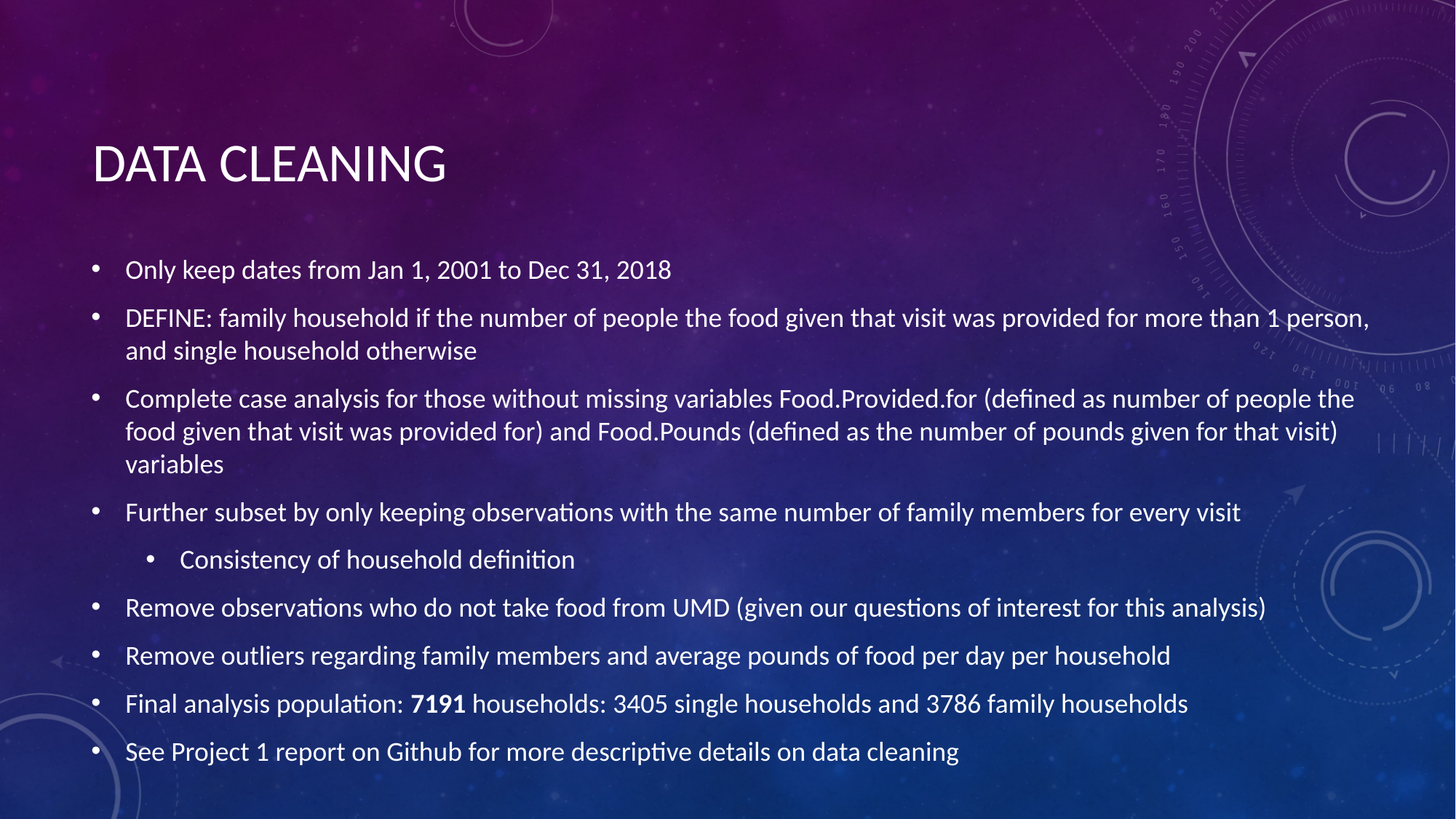

# Data cleaning
Only keep dates from Jan 1, 2001 to Dec 31, 2018
DEFINE: family household if the number of people the food given that visit was provided for more than 1 person, and single household otherwise
Complete case analysis for those without missing variables Food.Provided.for (defined as number of people the food given that visit was provided for) and Food.Pounds (defined as the number of pounds given for that visit) variables
Further subset by only keeping observations with the same number of family members for every visit
Consistency of household definition
Remove observations who do not take food from UMD (given our questions of interest for this analysis)
Remove outliers regarding family members and average pounds of food per day per household
Final analysis population: 7191 households: 3405 single households and 3786 family households
See Project 1 report on Github for more descriptive details on data cleaning